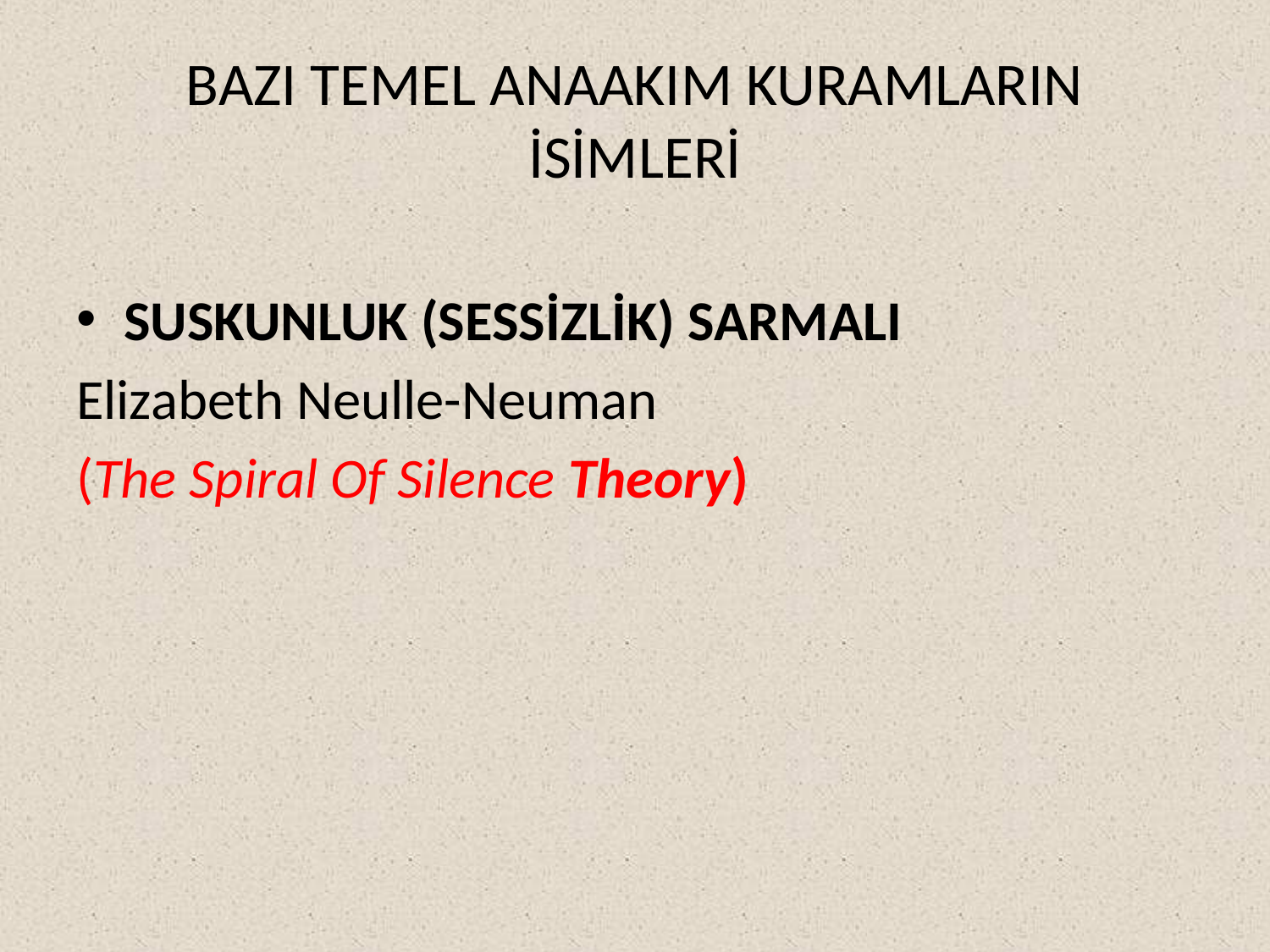

# BAZI TEMEL ANAAKIM KURAMLARIN İSİMLERİ
SUSKUNLUK (SESSİZLİK) SARMALI
Elizabeth Neulle-Neuman
(The Spiral Of Silence Theory)